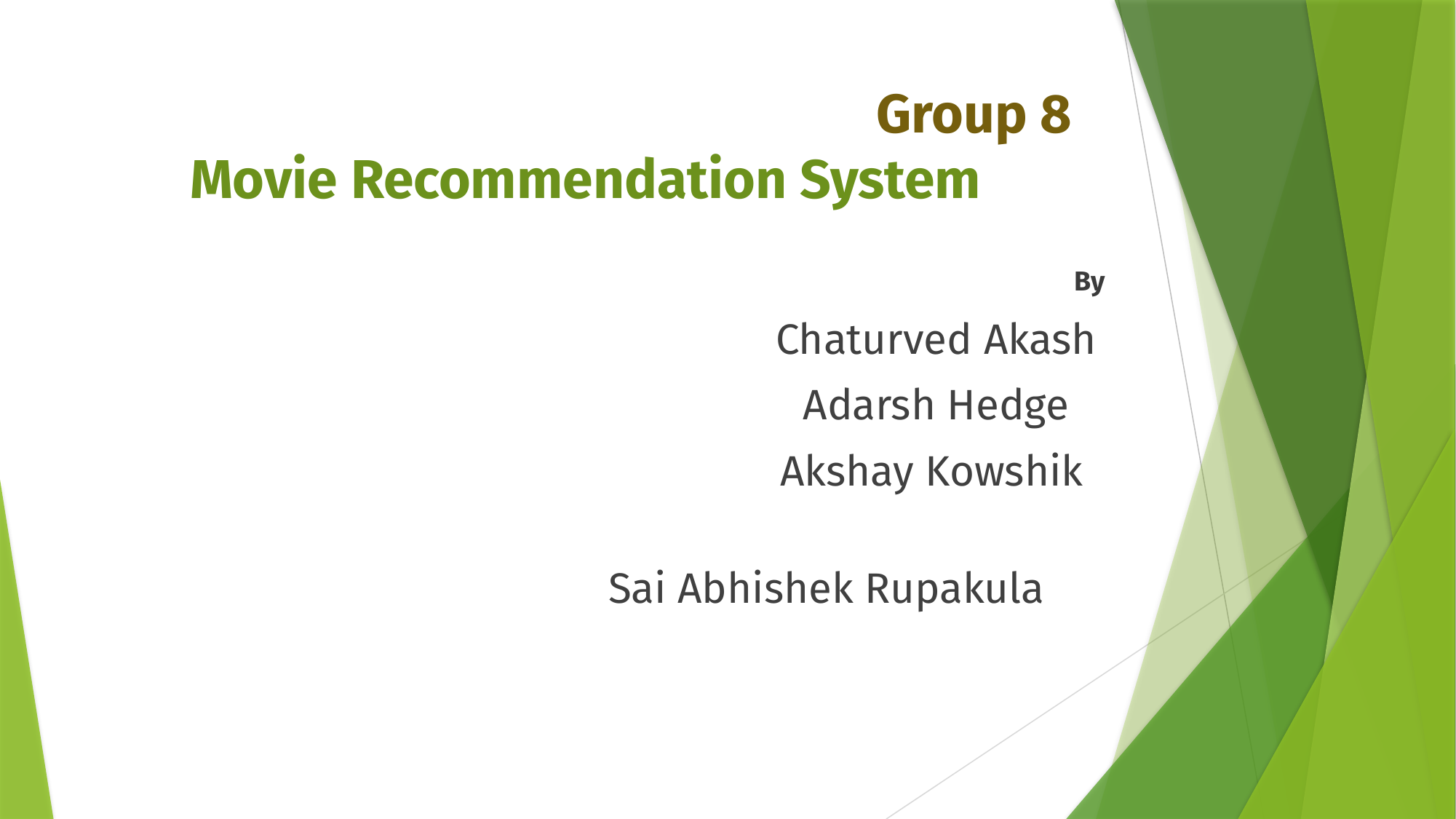

# Group 8 Movie Recommendation System
 									By
						    Chaturved Akash
						     Adarsh Hedge
						   Akshay Kowshik
				           Sai Abhishek Rupakula